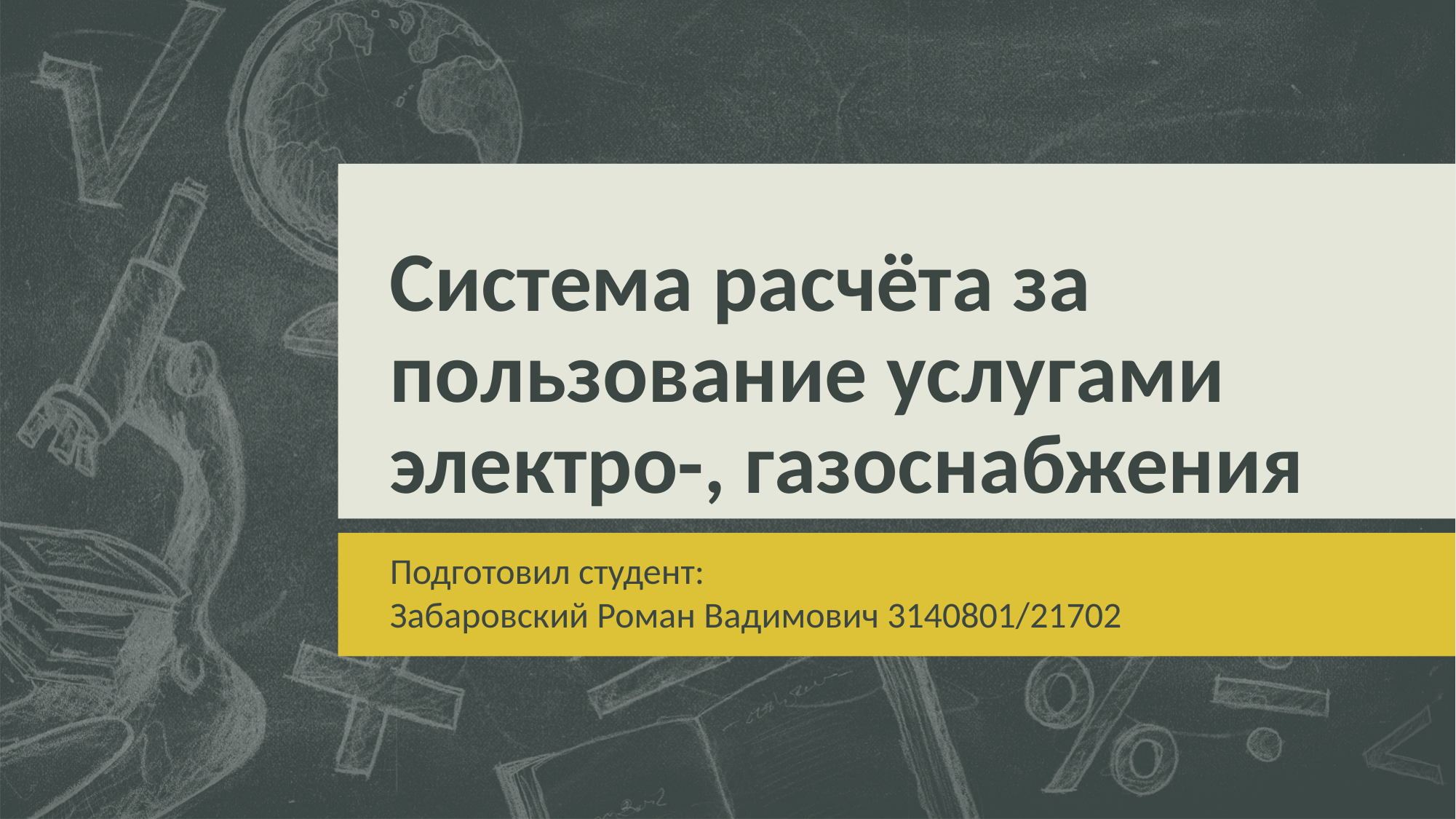

# Система расчёта за пользование услугами электро-, газоснабжения
Подготовил студент:
Забаровский Роман Вадимович 3140801/21702